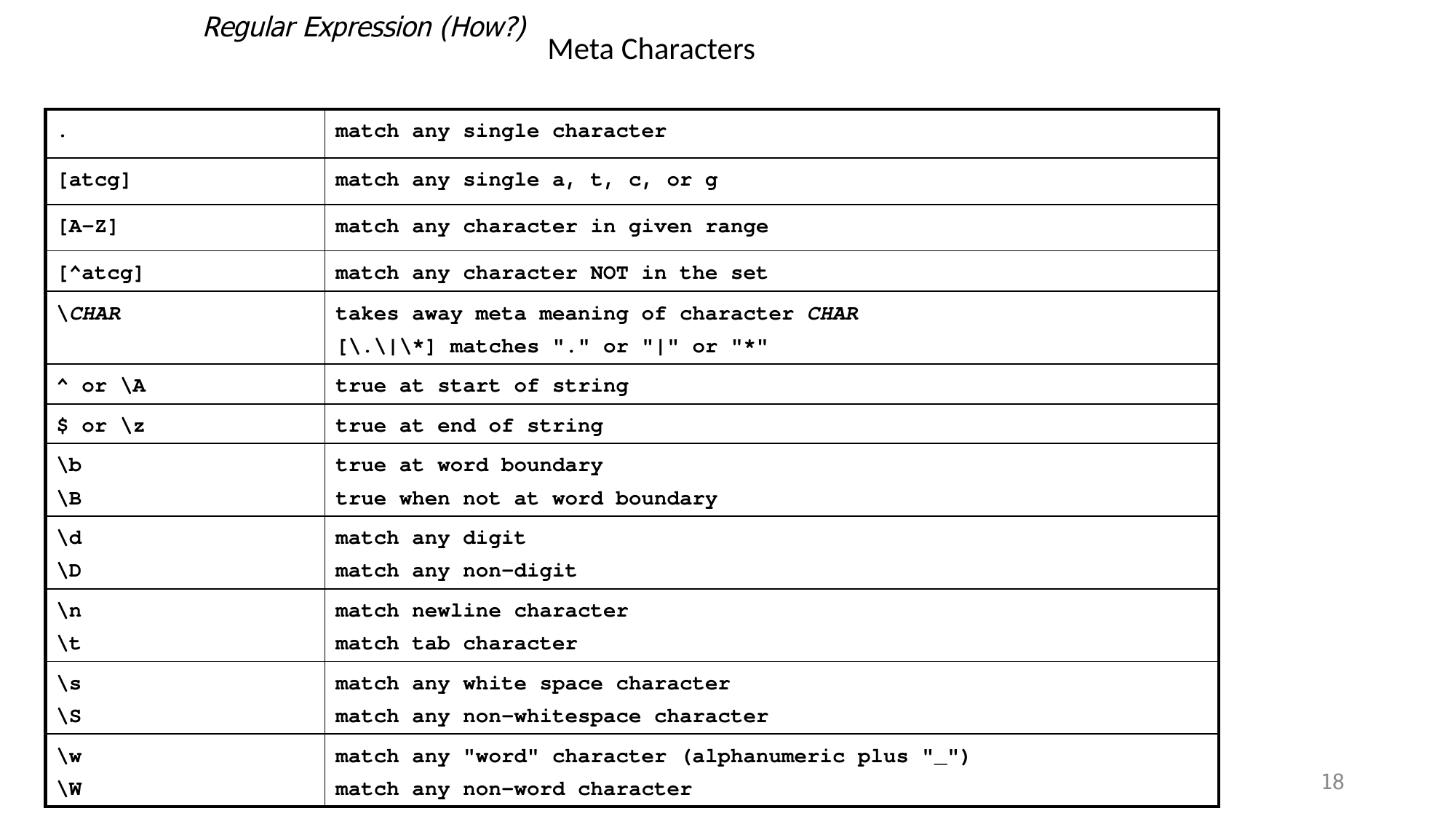

Regular Expression (How?)
# Meta Characters
| . | match any single character |
| --- | --- |
| [atcg] | match any single a, t, c, or g |
| [A-Z] | match any character in given range |
| [^atcg] | match any character NOT in the set |
| \CHAR | takes away meta meaning of character CHAR [\.\|\\*] matches "." or "|" or "\*" |
| ^ or \A | true at start of string |
| $ or \z | true at end of string |
| \b \B | true at word boundary true when not at word boundary |
| \d \D | match any digit match any non-digit |
| \n \t | match newline character match tab character |
| \s \S | match any white space character match any non-whitespace character |
| \w \W | match any "word" character (alphanumeric plus "\_") match any non-word character |

18